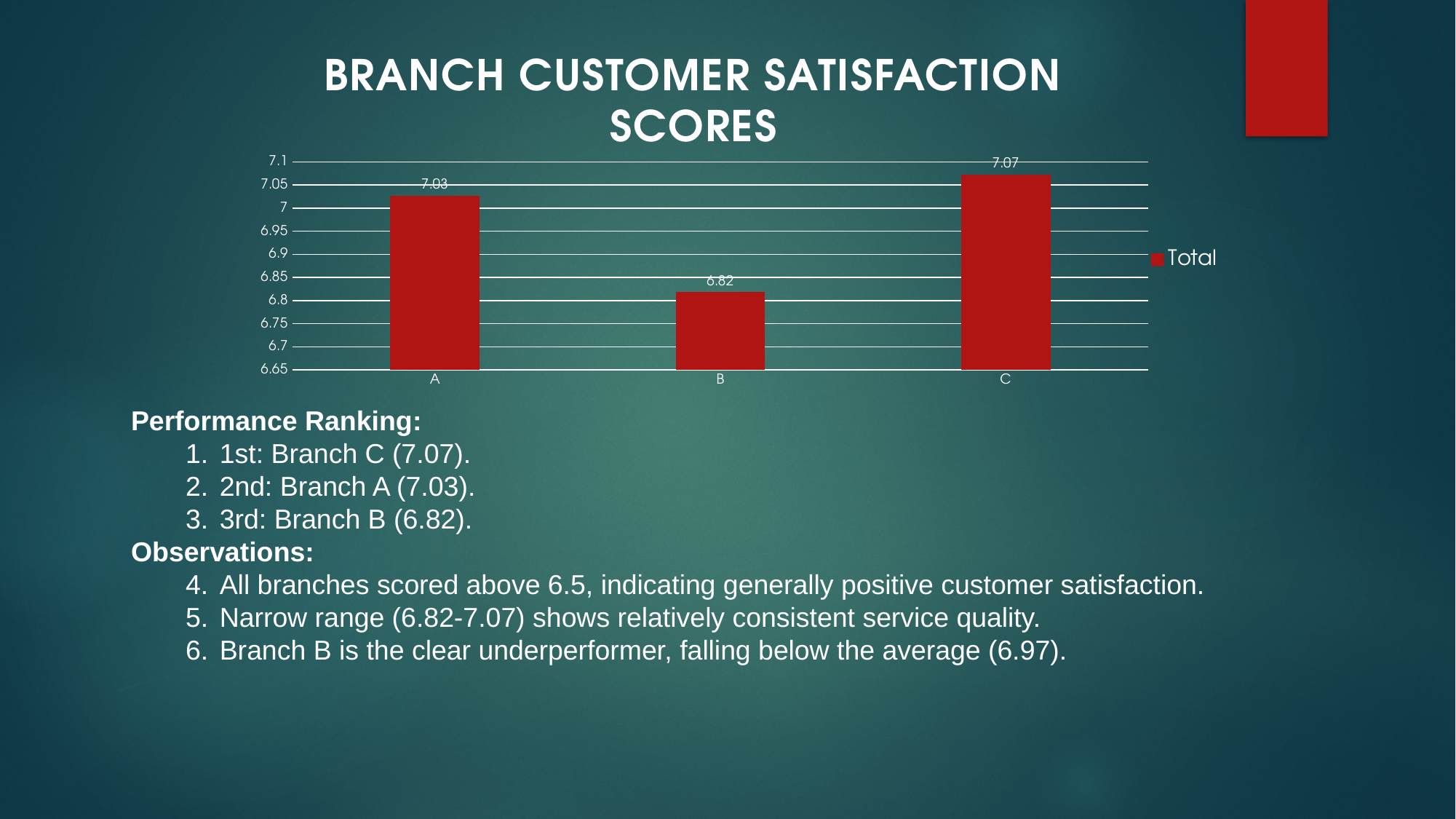

Branch Customer Satisfaction Scores

### Chart

| Category | Total |
|---|---|
| A | 7.027058823529413 |
| B | 6.8180722891566266 |
| C | 7.072865853658538 |
Performance Ranking:
1st: Branch C (7.07).
2nd: Branch A (7.03).
3rd: Branch B (6.82).
Observations:
All branches scored above 6.5, indicating generally positive customer satisfaction.
Narrow range (6.82-7.07) shows relatively consistent service quality.
Branch B is the clear underperformer, falling below the average (6.97).